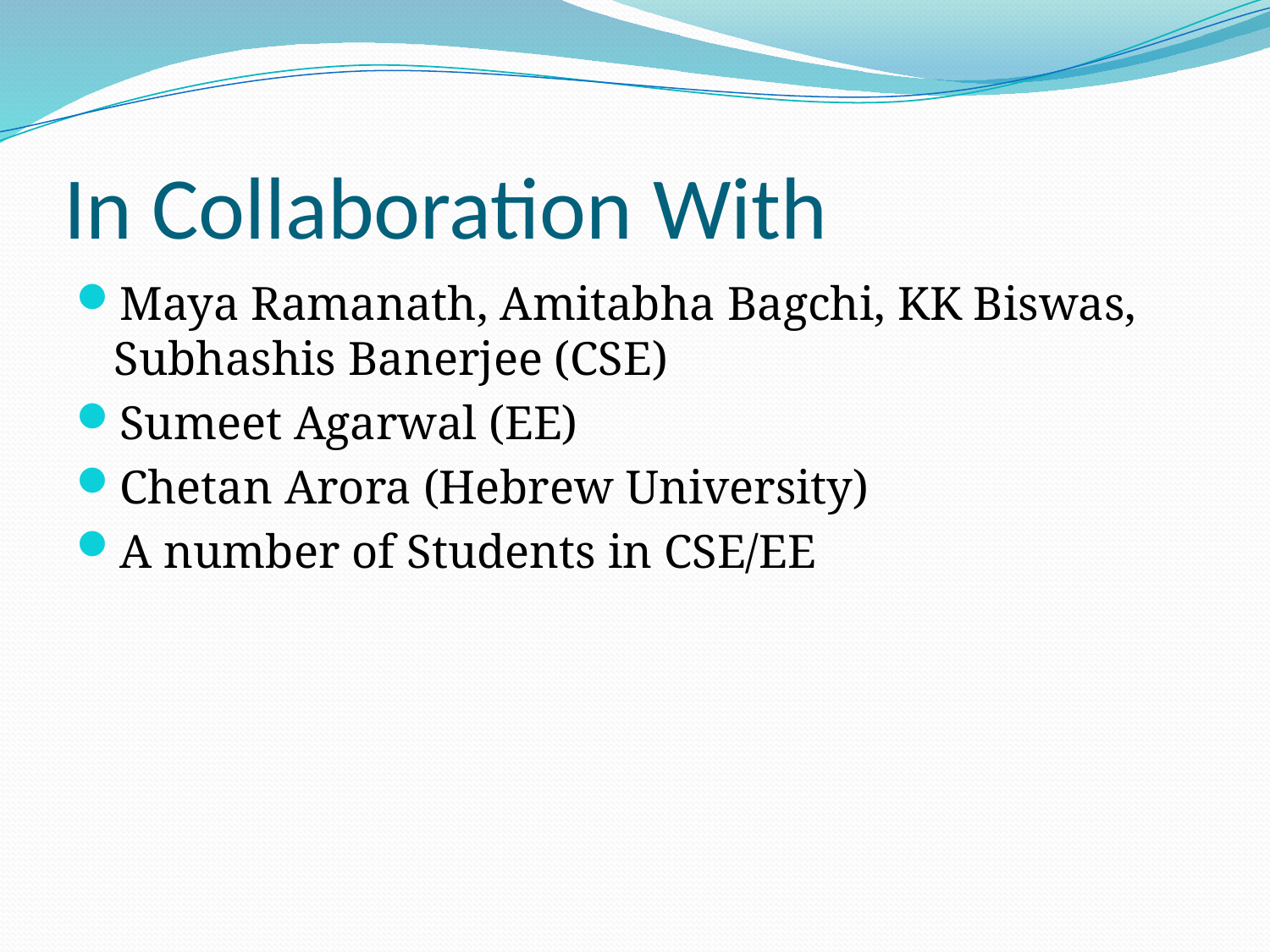

# In Collaboration With
Maya Ramanath, Amitabha Bagchi, KK Biswas, Subhashis Banerjee (CSE)
Sumeet Agarwal (EE)
Chetan Arora (Hebrew University)
A number of Students in CSE/EE